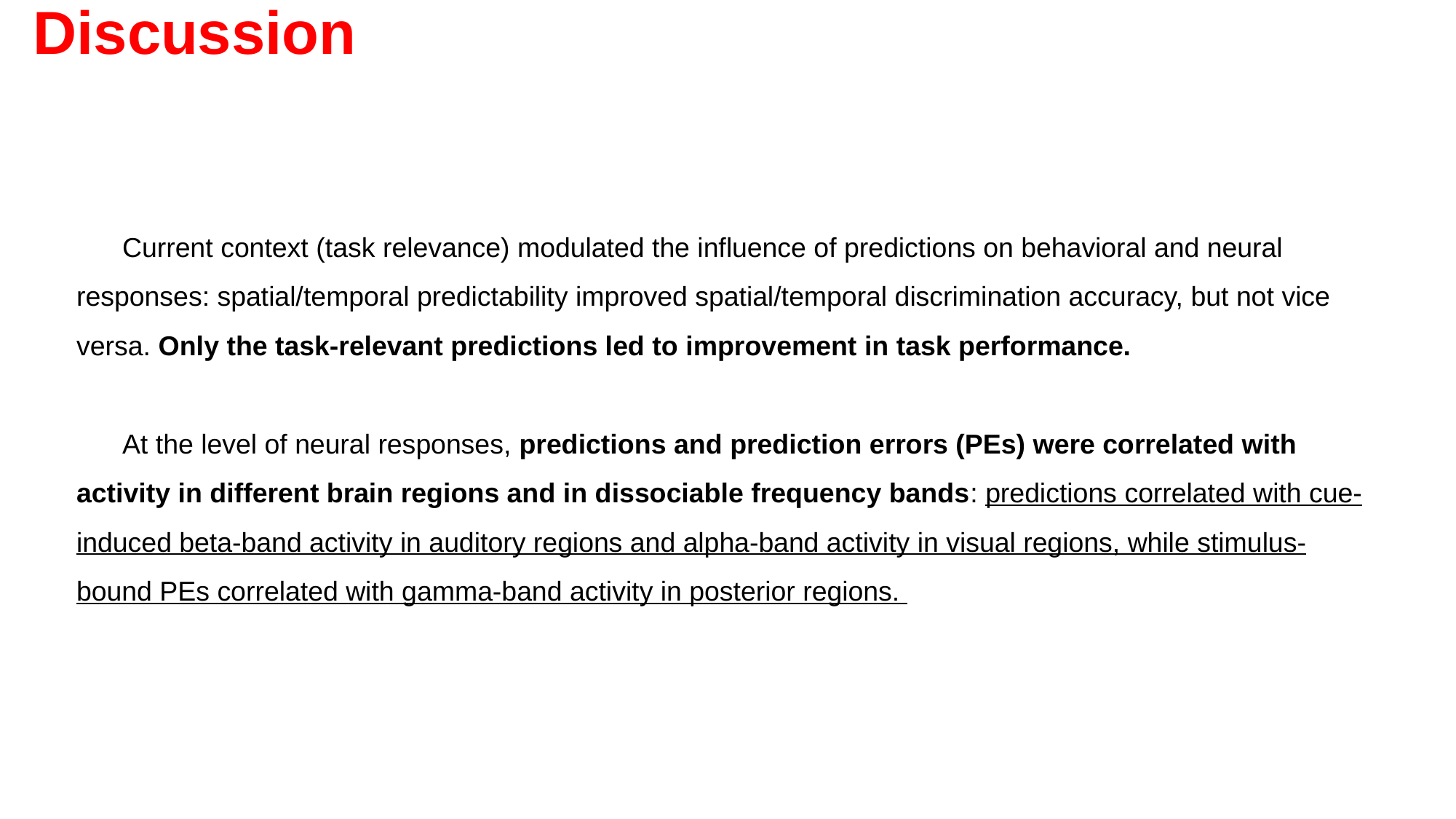

Discussion
      Current context (task relevance) modulated the influence of predictions on behavioral and neural responses: spatial/temporal predictability improved spatial/temporal discrimination accuracy, but not vice versa. Only the task-relevant predictions led to improvement in task performance.

      At the level of neural responses, predictions and prediction errors (PEs) were correlated with activity in different brain regions and in dissociable frequency bands: predictions correlated with cue-induced beta-band activity in auditory regions and alpha-band activity in visual regions, while stimulus-bound PEs correlated with gamma-band activity in posterior regions.